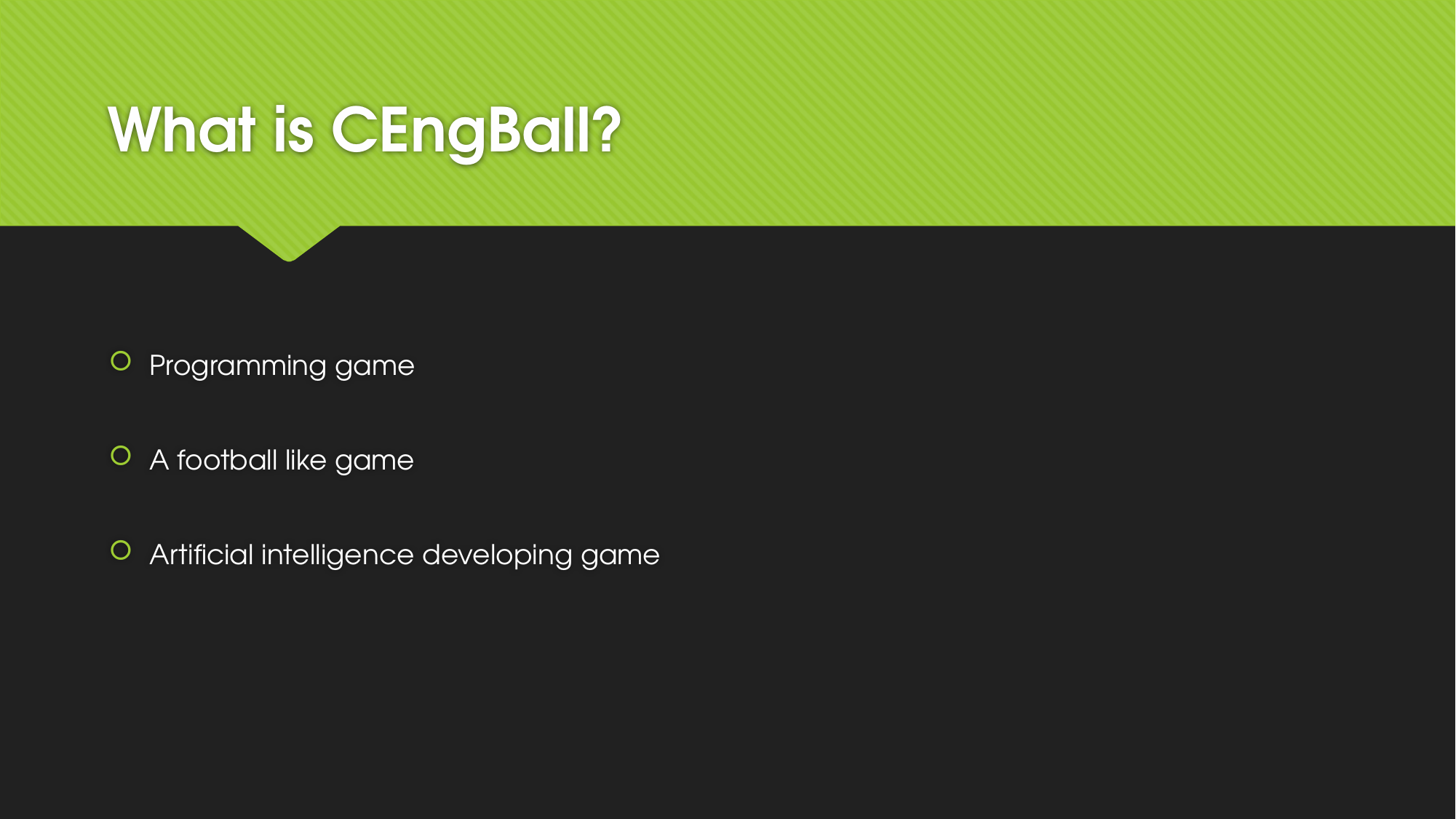

# What is CEngBall?
Programming game

A football like game

Artificial intelligence developing game